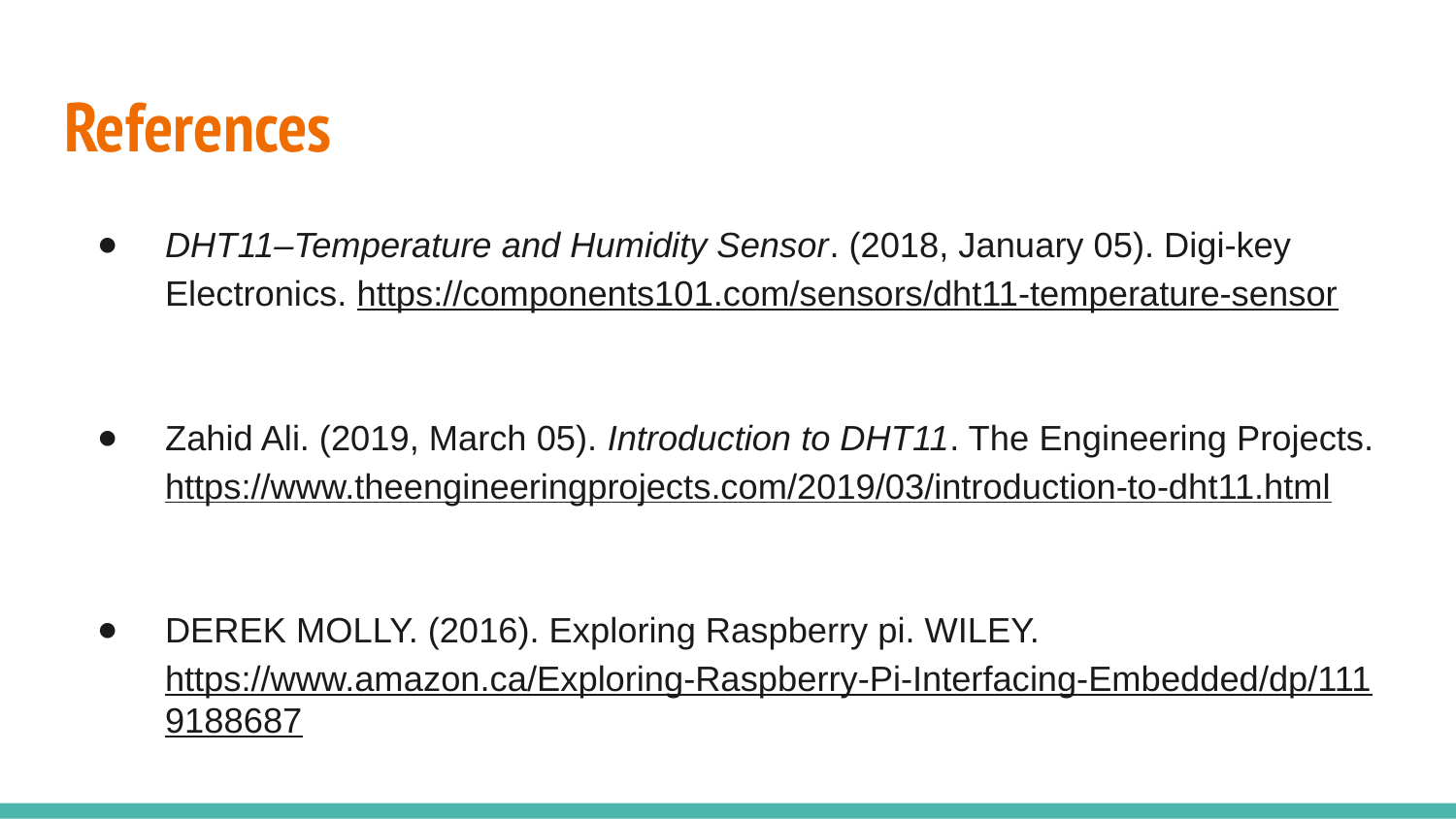

# References
DHT11–Temperature and Humidity Sensor. (2018, January 05). Digi-key Electronics. https://components101.com/sensors/dht11-temperature-sensor

Zahid Ali. (2019, March 05). Introduction to DHT11. The Engineering Projects. https://www.theengineeringprojects.com/2019/03/introduction-to-dht11.html

DEREK MOLLY. (2016). Exploring Raspberry pi. WILEY. https://www.amazon.ca/Exploring-Raspberry-Pi-Interfacing-Embedded/dp/1119188687